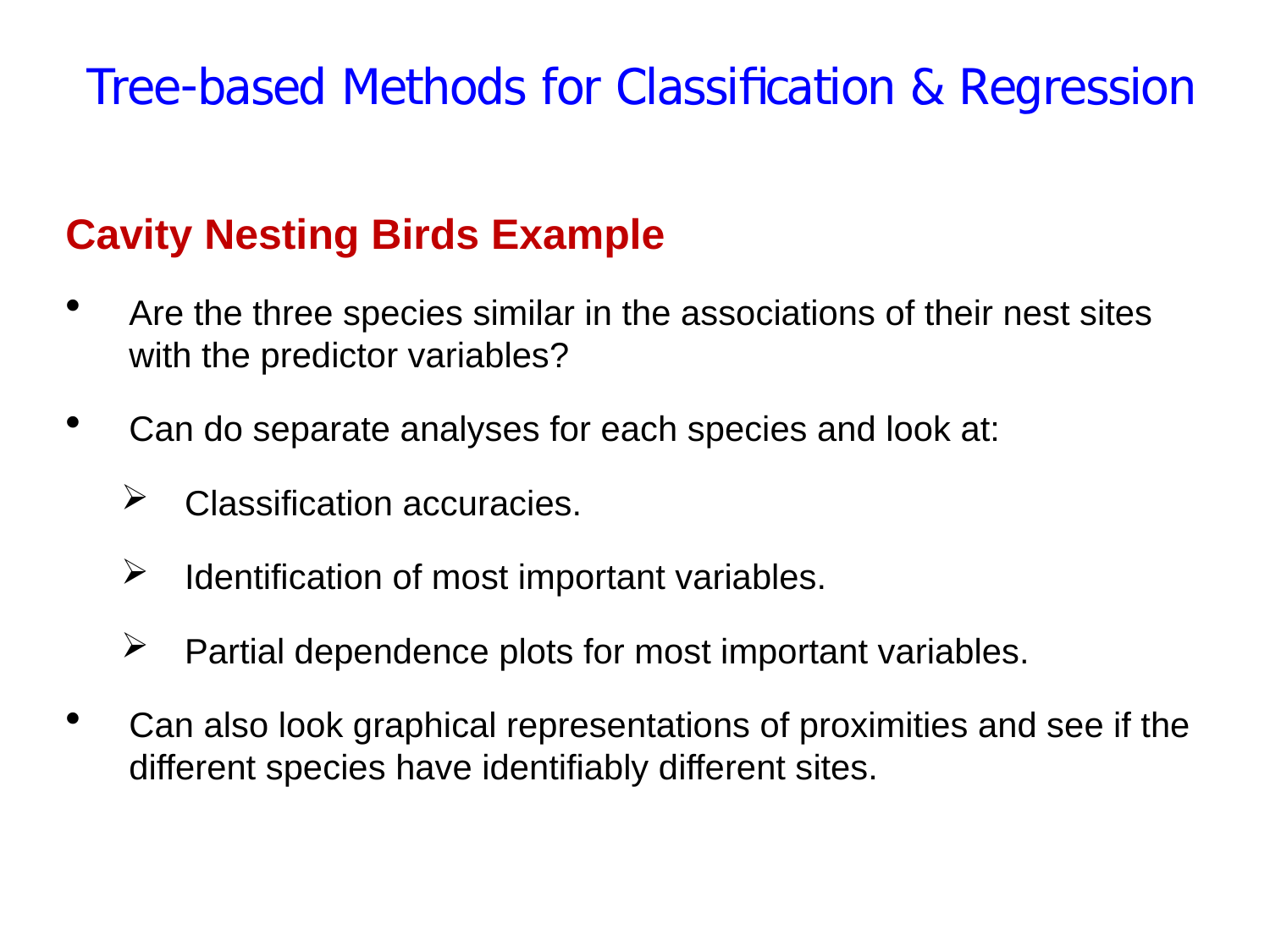

# Tree-based Methods for Classification & Regression
Cavity Nesting Birds Example

Are the three species similar in the associations of their nest sites with the predictor variables?

Can do separate analyses for each species and look at:

Classification accuracies.

Identification of most important variables.

Partial dependence plots for most important variables.

Can also look graphical representations of proximities and see if the different species have identifiably different sites.